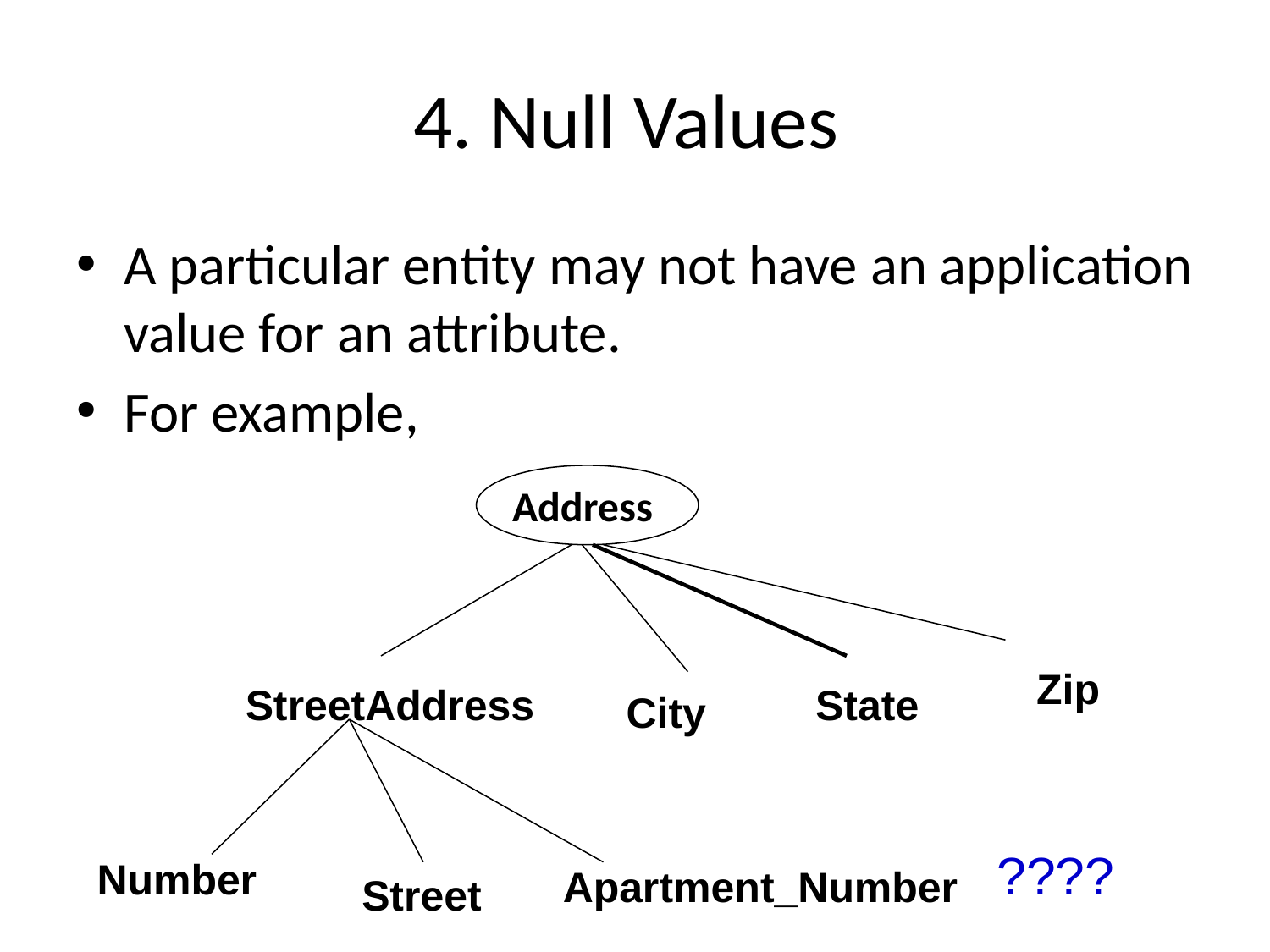

# 4. Null Values
A particular entity may not have an application value for an attribute.
For example,
Address

Zip
StreetAddress
State
City

Apartment_Number
Street
????
Number